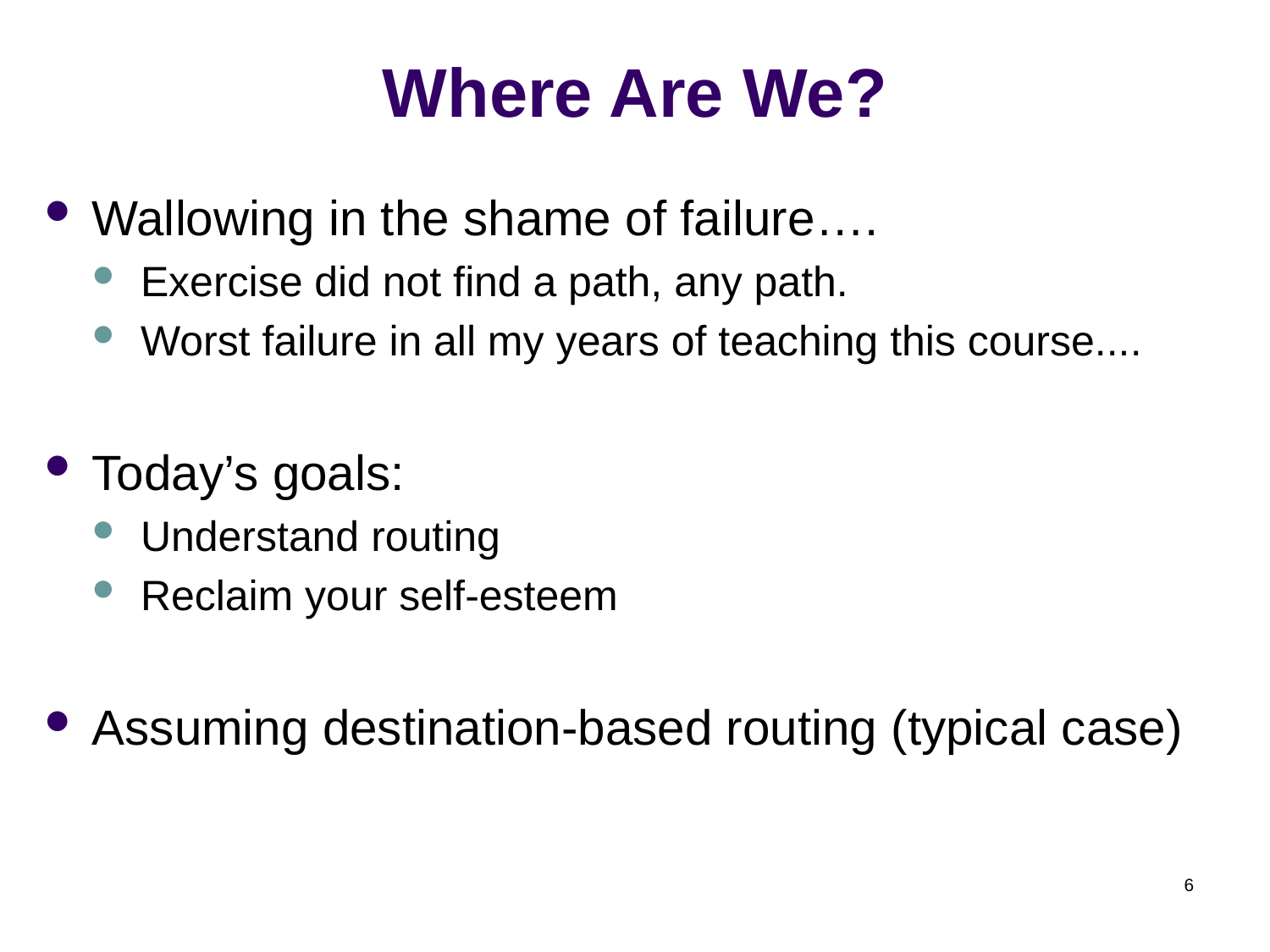

# Where Are We?
Wallowing in the shame of failure….
Exercise did not find a path, any path.
Worst failure in all my years of teaching this course....

Today’s goals:
Understand routing
Reclaim your self-esteem

Assuming destination-based routing (typical case)

6